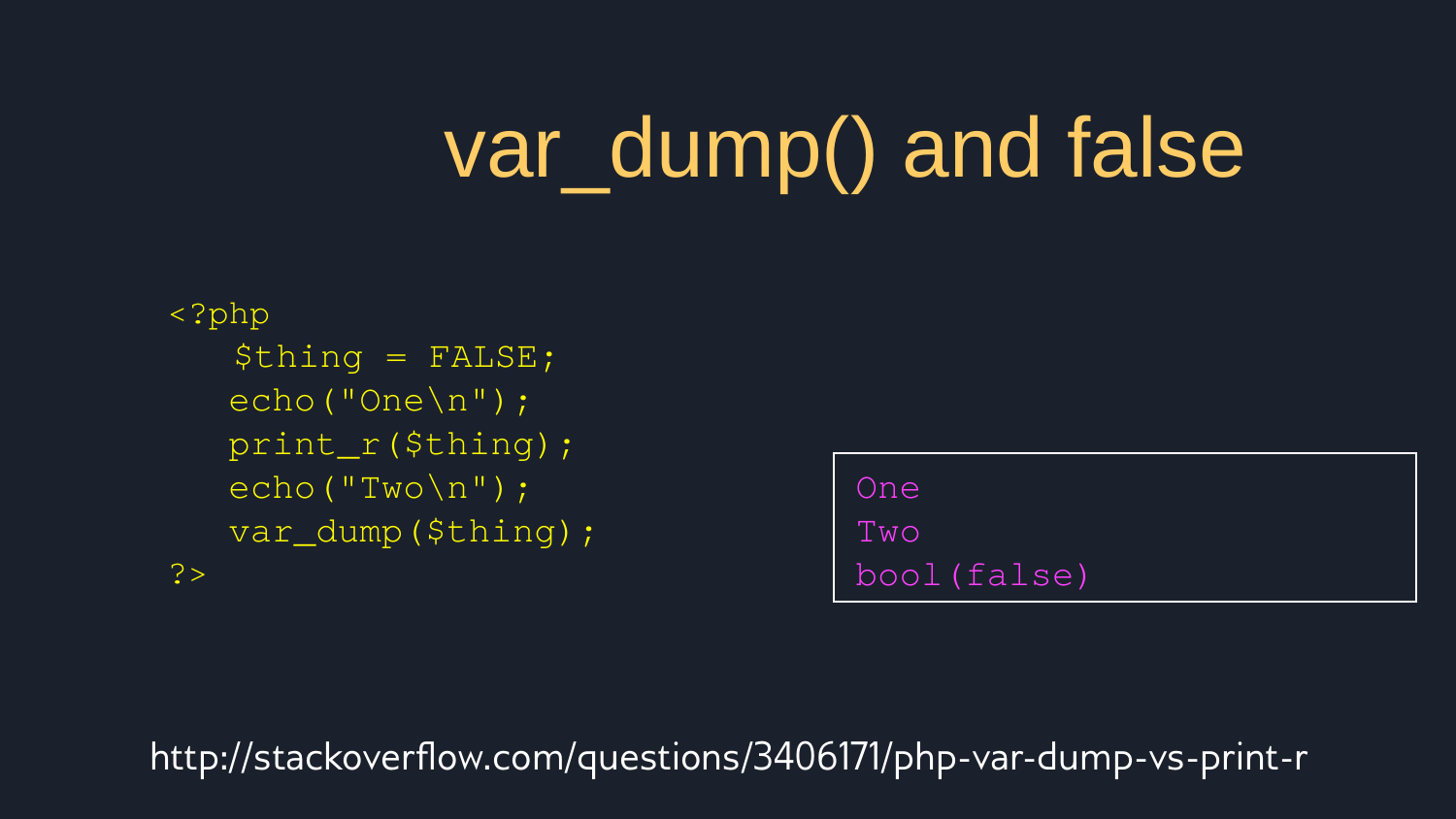

# var_dump() and false
<?php
   $thing = FALSE;
echo("One\n");
print_r($thing);
echo("Two\n");
var_dump($thing);
?>
 One
 Two
 bool(false)
  http://stackoverflow.com/questions/3406171/php-var-dump-vs-print-r